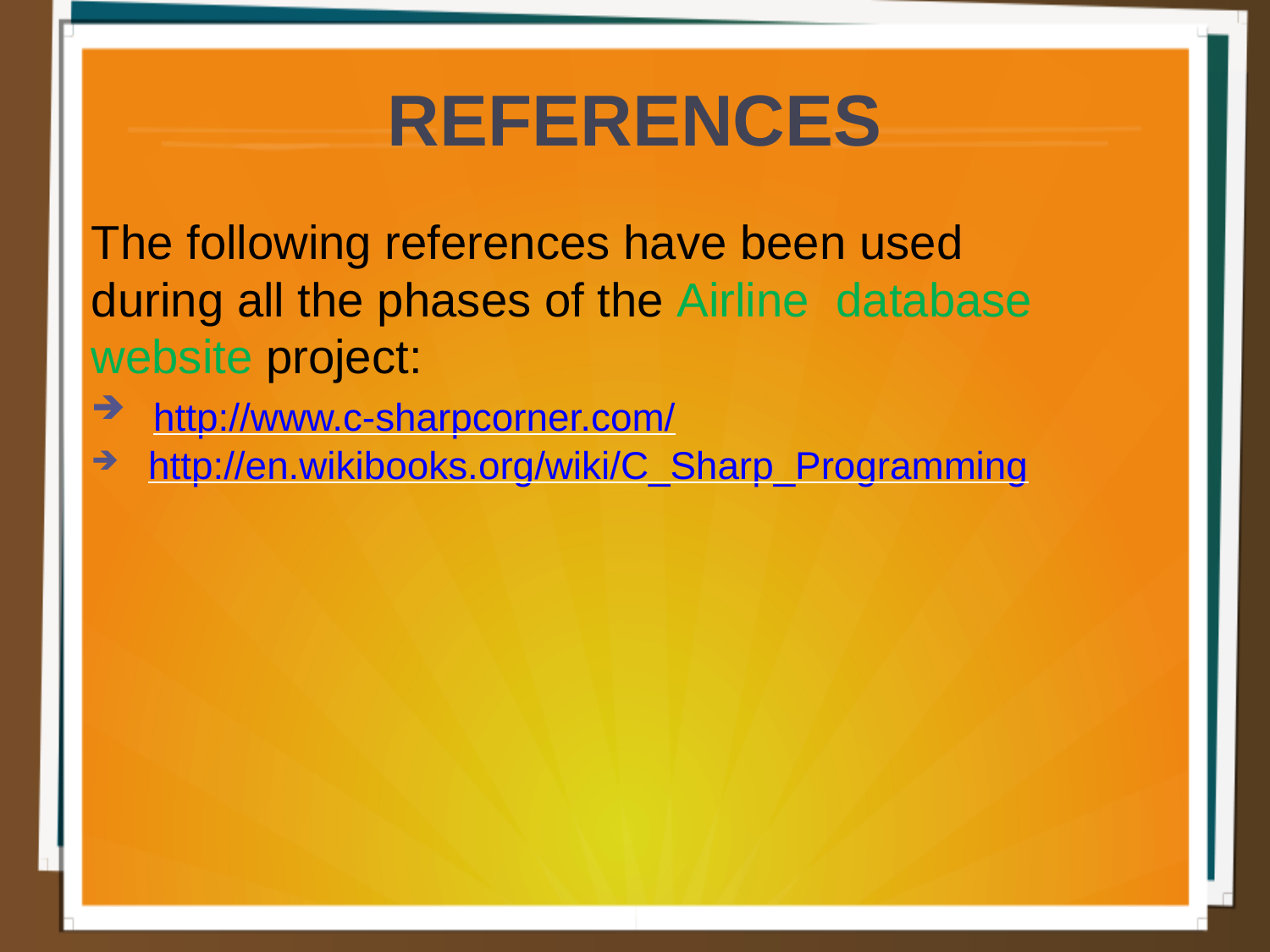

REFERENCES
The following references have been used
during all the phases of the Airline  database
website project:
  http://www.c-sharpcorner.com/
  http://en.wikibooks.org/wiki/C_Sharp_Programming